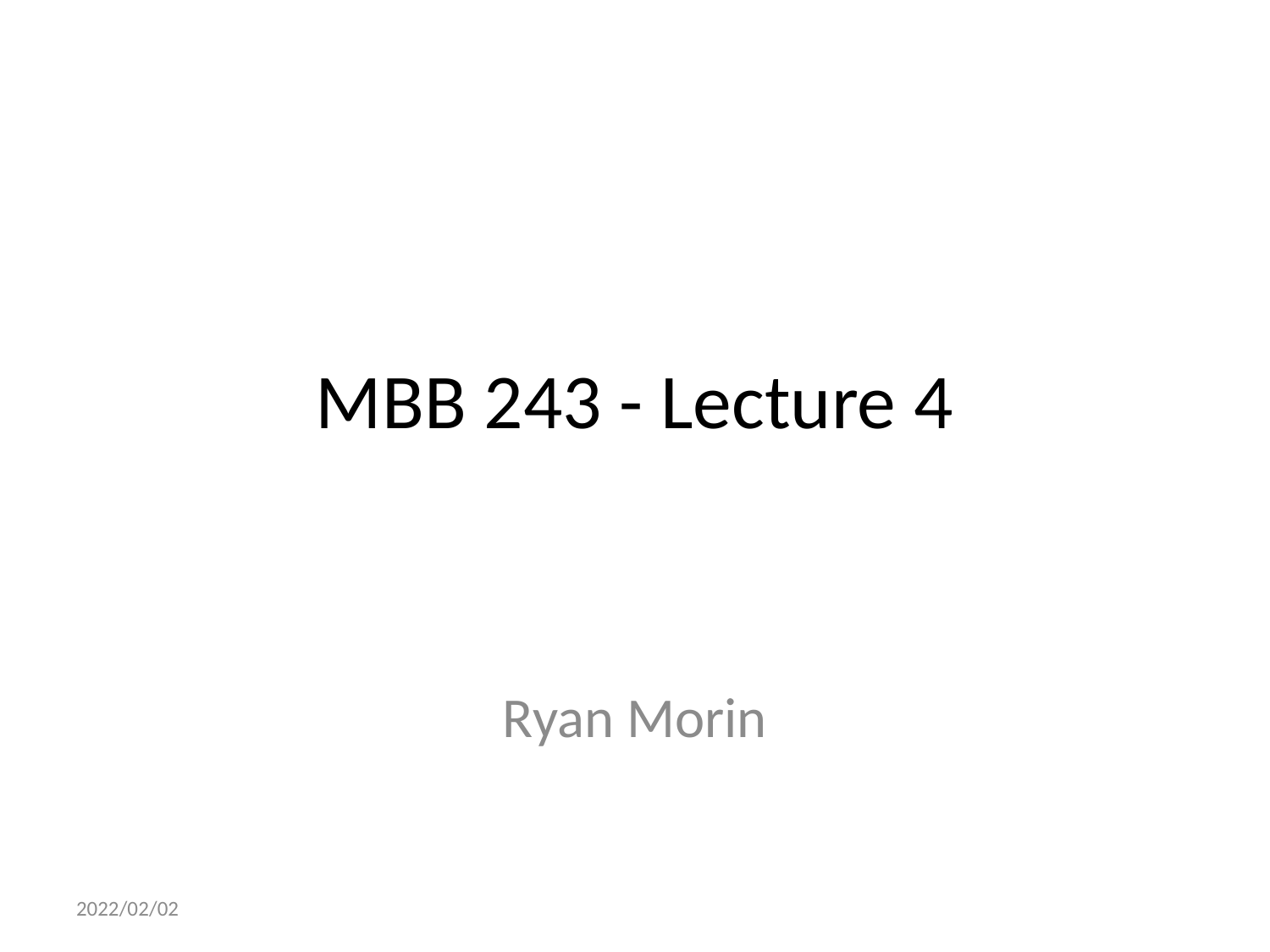

# MBB 243 - Lecture 4
Ryan Morin
2022/02/02